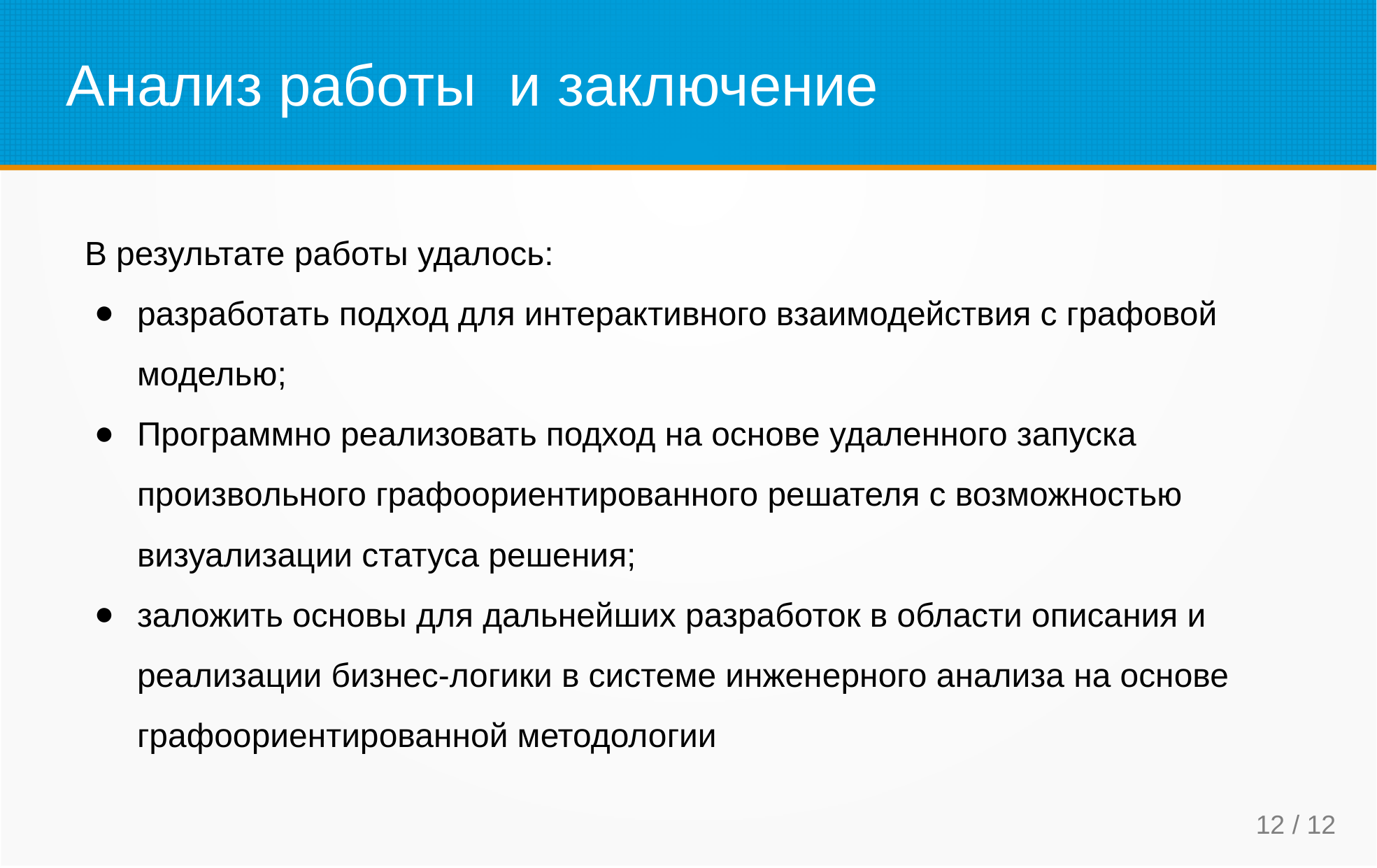

Анализ работы  и заключение
В результате работы удалось:
разработать подход для интерактивного взаимодействия с графовой моделью;
Программно реализовать подход на основе удаленного запуска произвольного графоориентированного решателя с возможностью визуализации статуса решения;
заложить основы для дальнейших разработок в области описания и реализации бизнес-логики в системе инженерного анализа на основе графоориентированной методологии
12 / 12